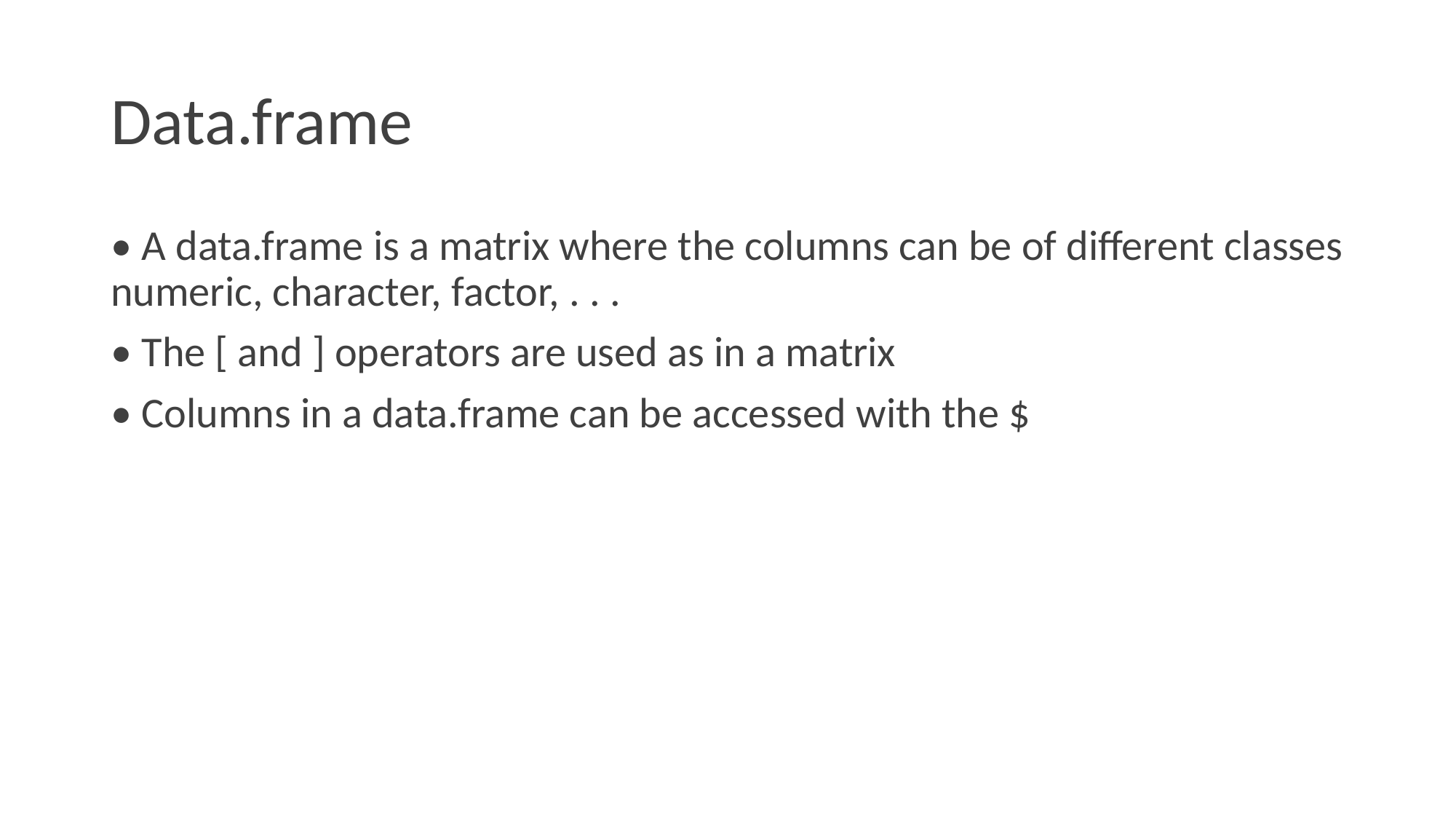

# Data.frame
• A data.frame is a matrix where the columns can be of different classes numeric, character, factor, . . .
• The [ and ] operators are used as in a matrix
• Columns in a data.frame can be accessed with the $